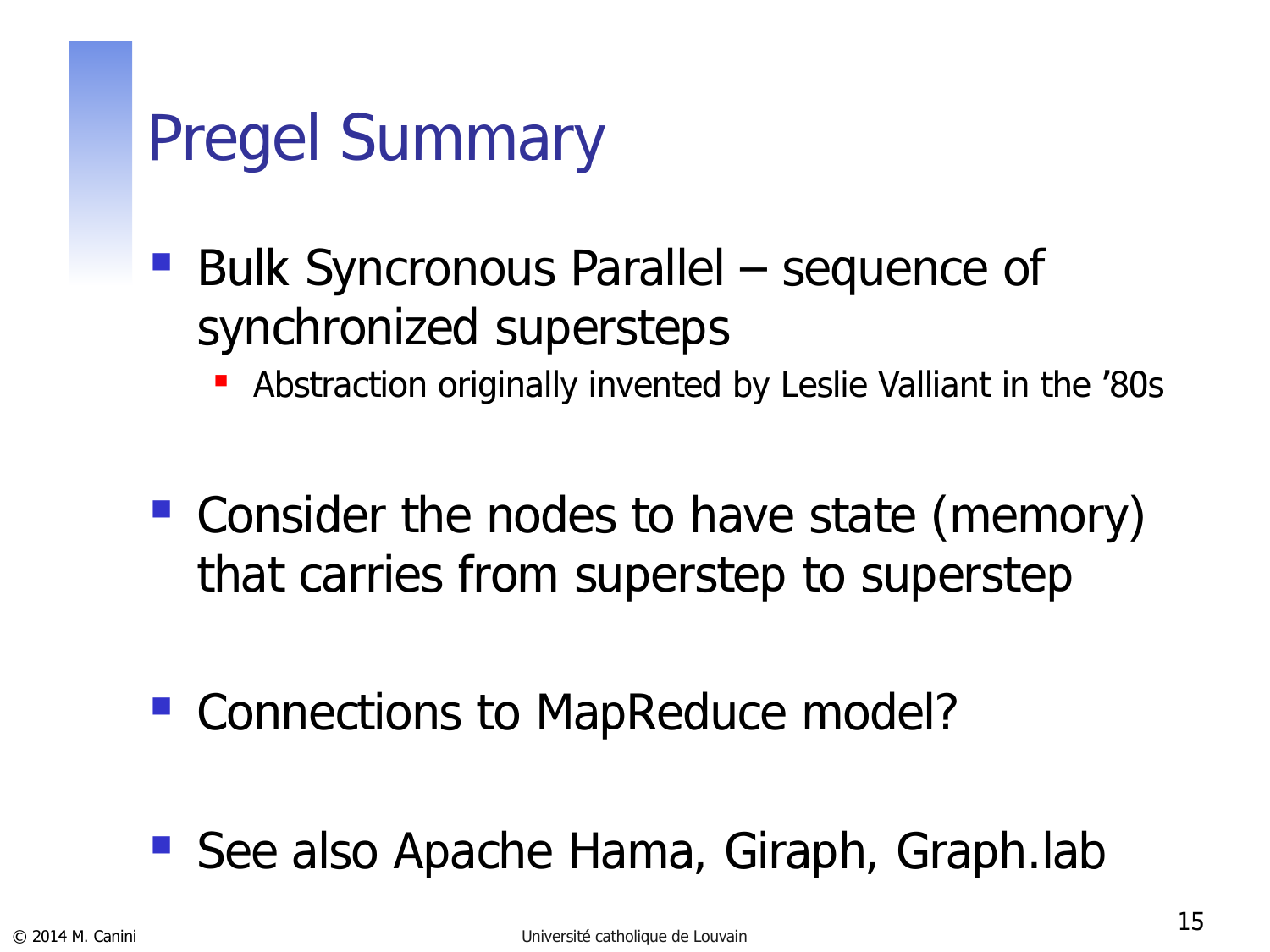

# Pregel Summary
Bulk Syncronous Parallel – sequence of synchronized supersteps
Abstraction originally invented by Leslie Valliant in the ’80s

Consider the nodes to have state (memory) that carries from superstep to superstep

Connections to MapReduce model?

See also Apache Hama, Giraph, Graph.lab
15
Université catholique de Louvain